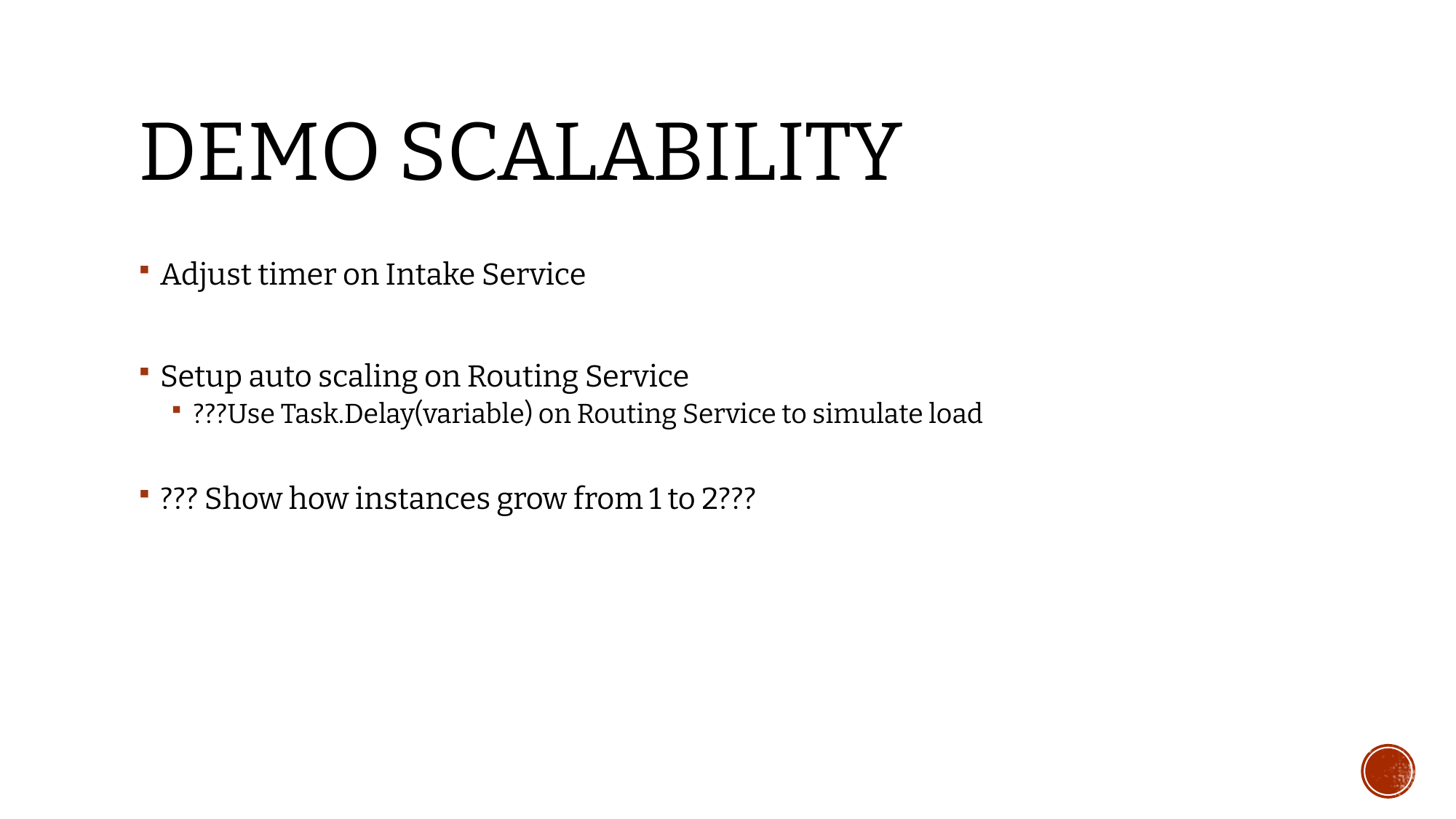

Demo scalability
Adjust timer on Intake Service

Setup auto scaling on Routing Service
???Use Task.Delay(variable) on Routing Service to simulate load

??? Show how instances grow from 1 to 2???